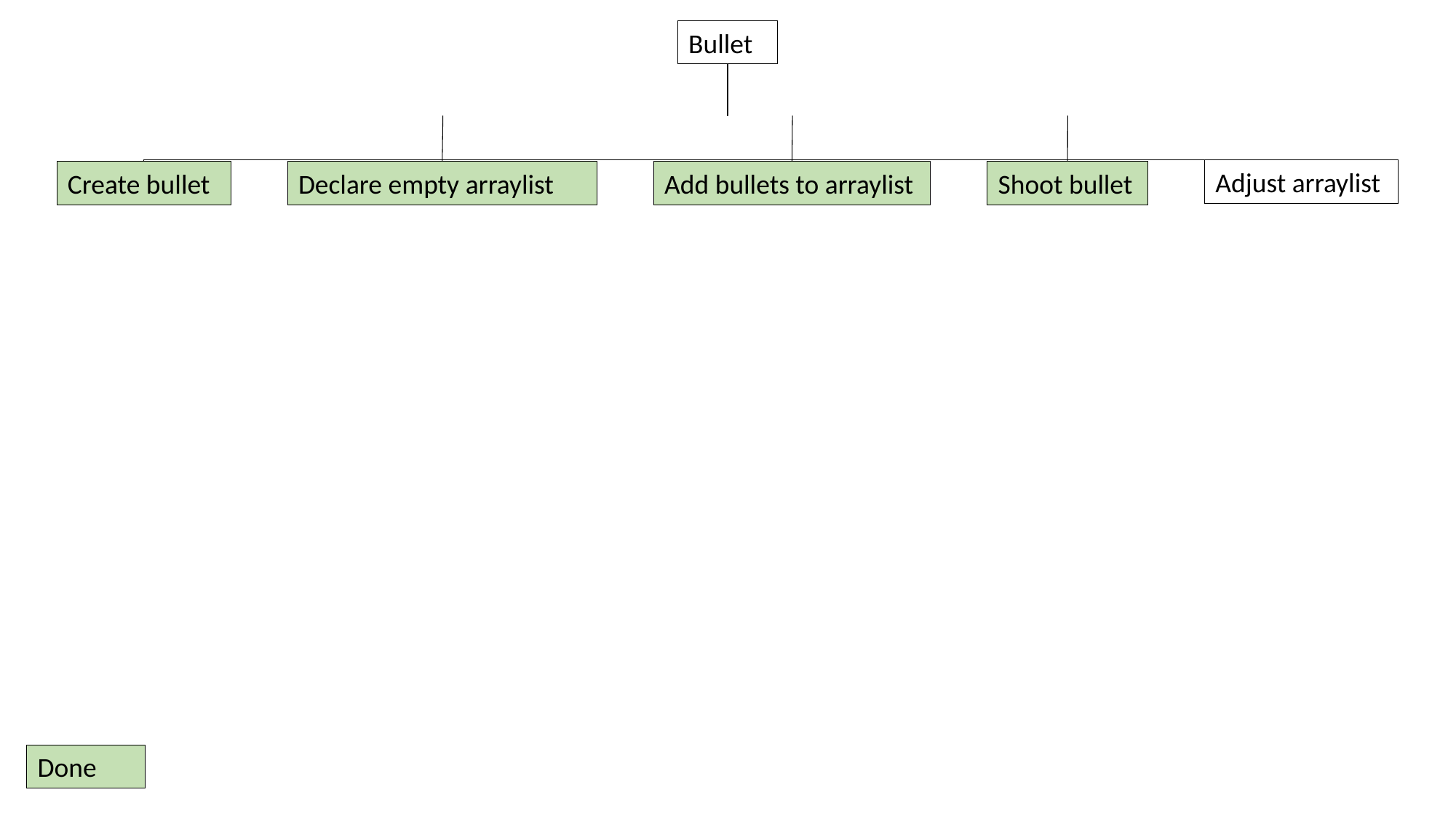

Bullet
Adjust arraylist
Create bullet
Declare empty arraylist
Add bullets to arraylist
Shoot bullet
Done